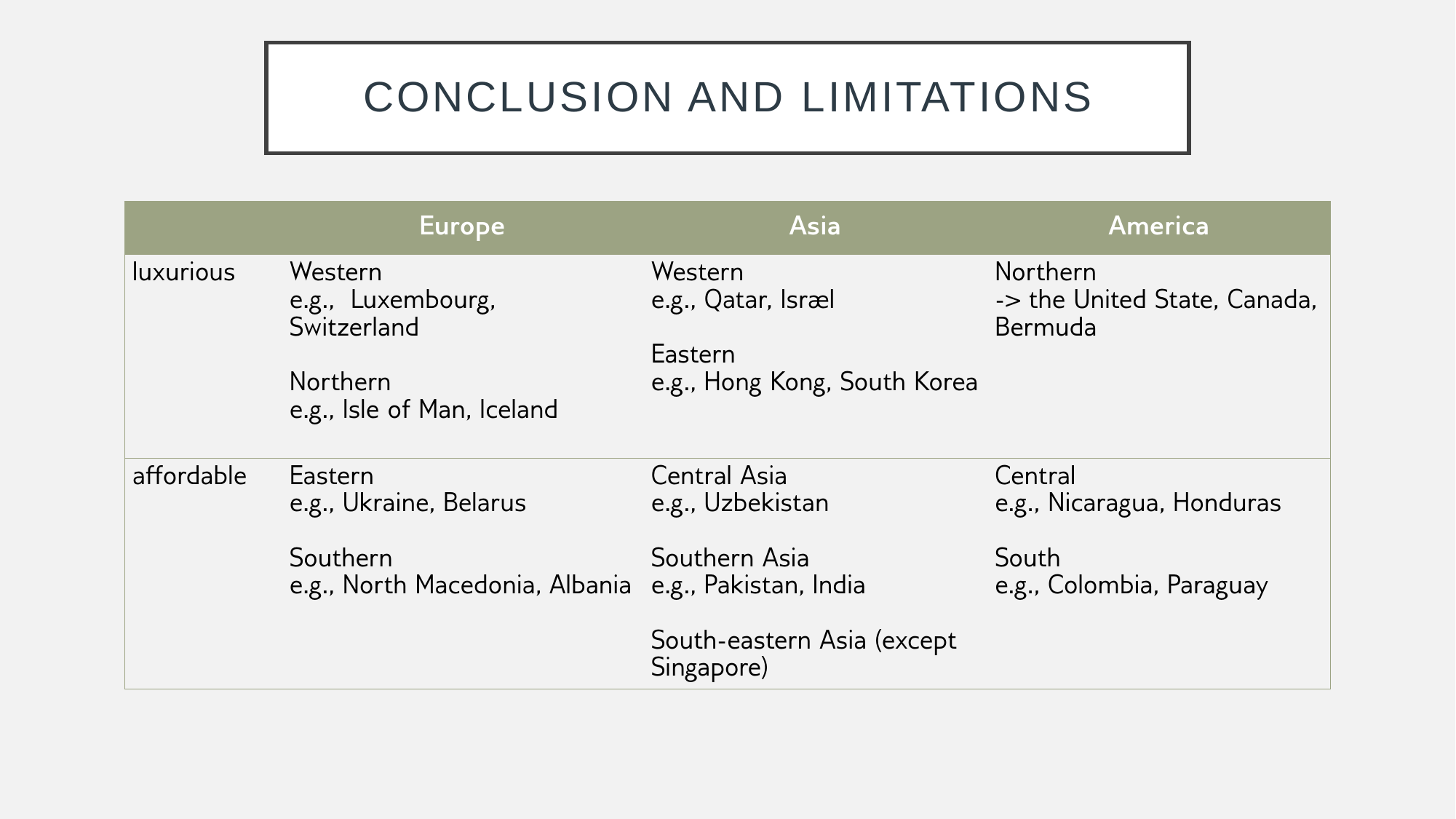

# Conclusion and Limitations
|  | Europe | Asia | America |
| --- | --- | --- | --- |
| luxurious | Western e.g., Luxembourg, Switzerland Northern e.g., Isle of Man, Iceland | Western e.g., Qatar, Israel Eastern e.g., Hong Kong, South Korea | Northern -> the United State, Canada, Bermuda |
| affordable | Eastern e.g., Ukraine, Belarus Southern e.g., North Macedonia, Albania | Central Asia e.g., Uzbekistan Southern Asia e.g., Pakistan, India South-eastern Asia (except Singapore) | Central e.g., Nicaragua, Honduras South e.g., Colombia, Paraguay |